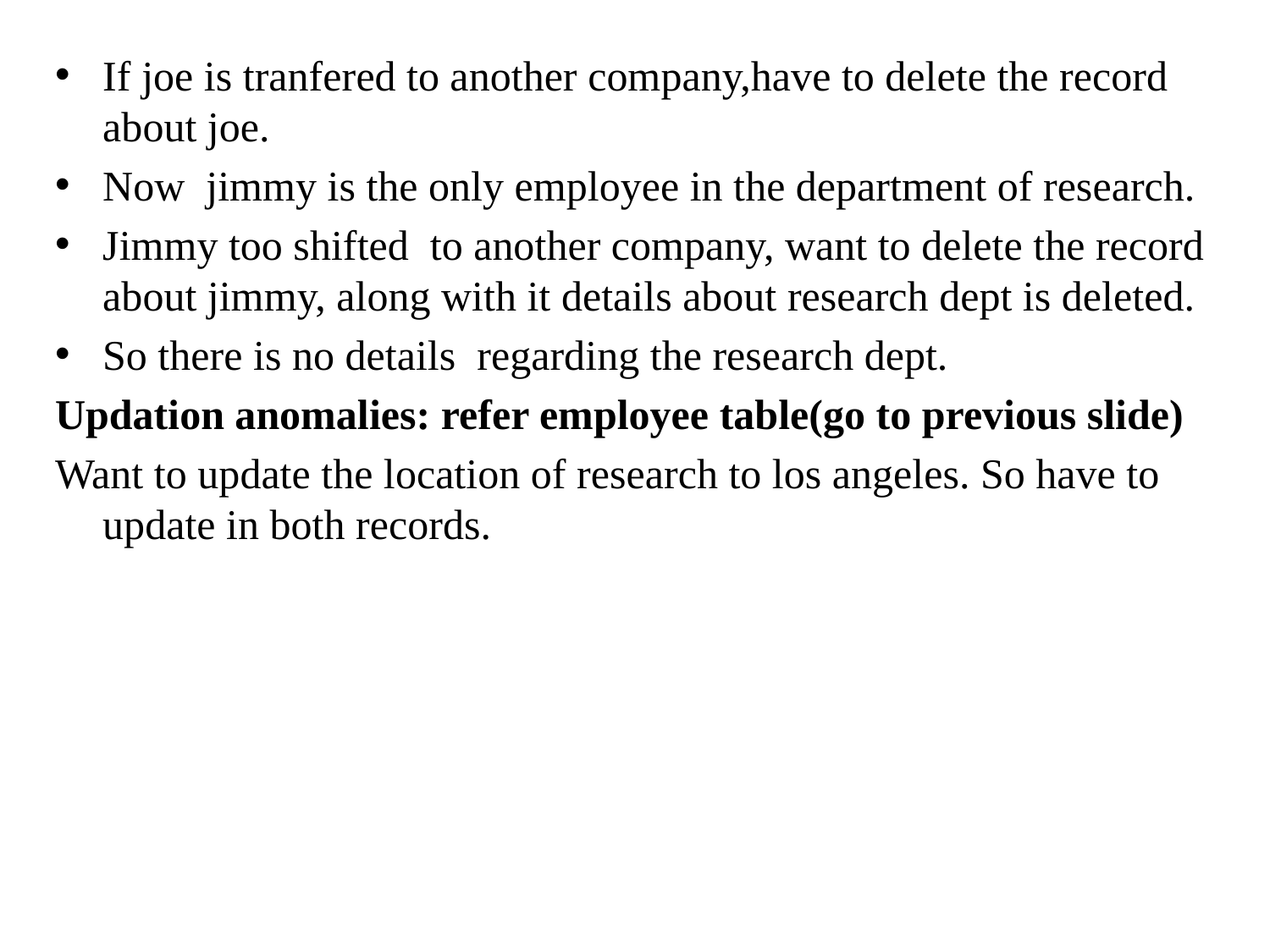

If joe is tranfered to another company,have to delete the record about joe.
Now  jimmy is the only employee in the department of research.
Jimmy too shifted  to another company, want to delete the record about jimmy, along with it details about research dept is deleted.
So there is no details  regarding the research dept.
Updation anomalies: refer employee table(go to previous slide)
Want to update the location of research to los angeles. So have to update in both records.